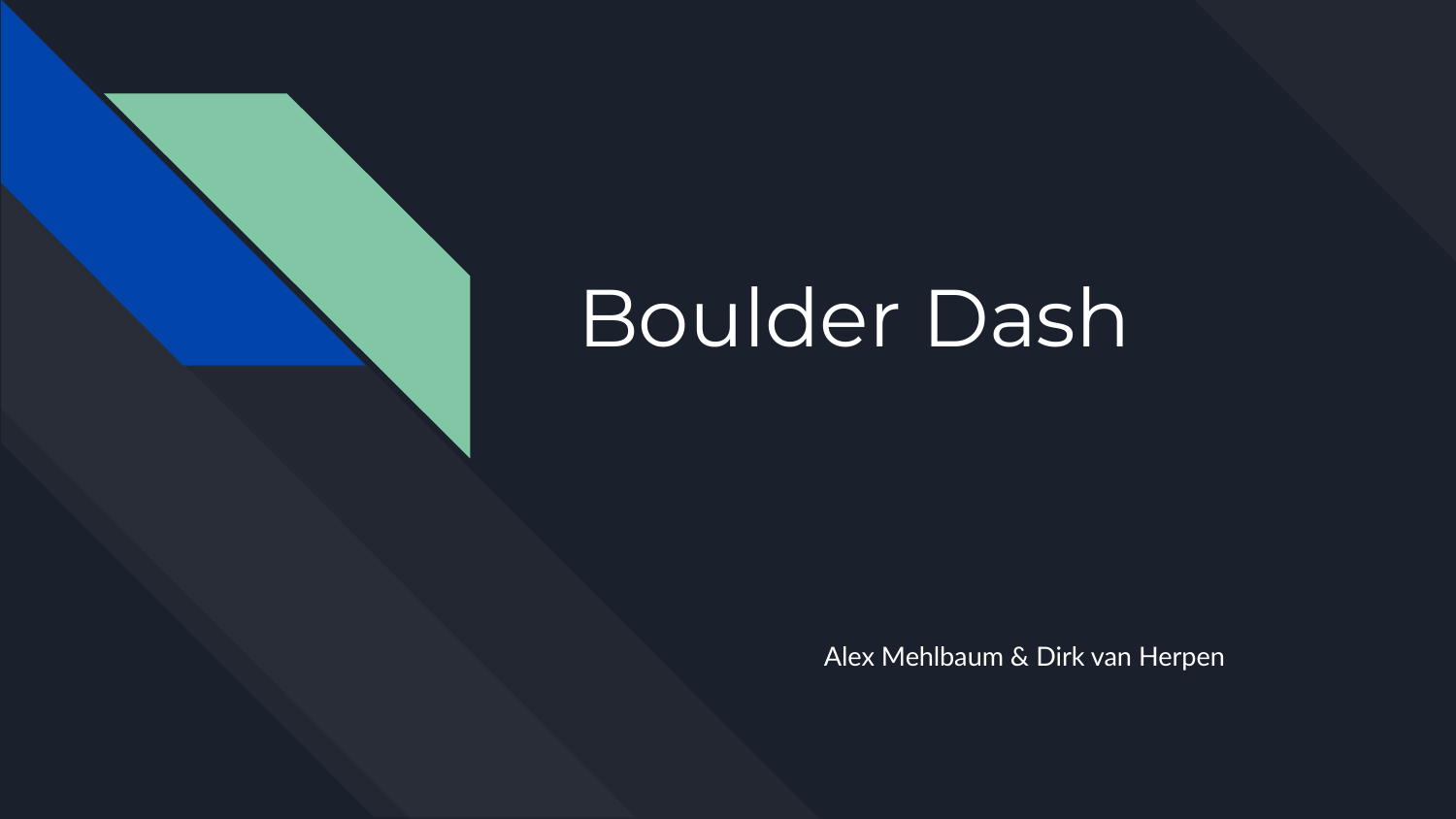

# Boulder Dash
Alex Mehlbaum & Dirk van Herpen